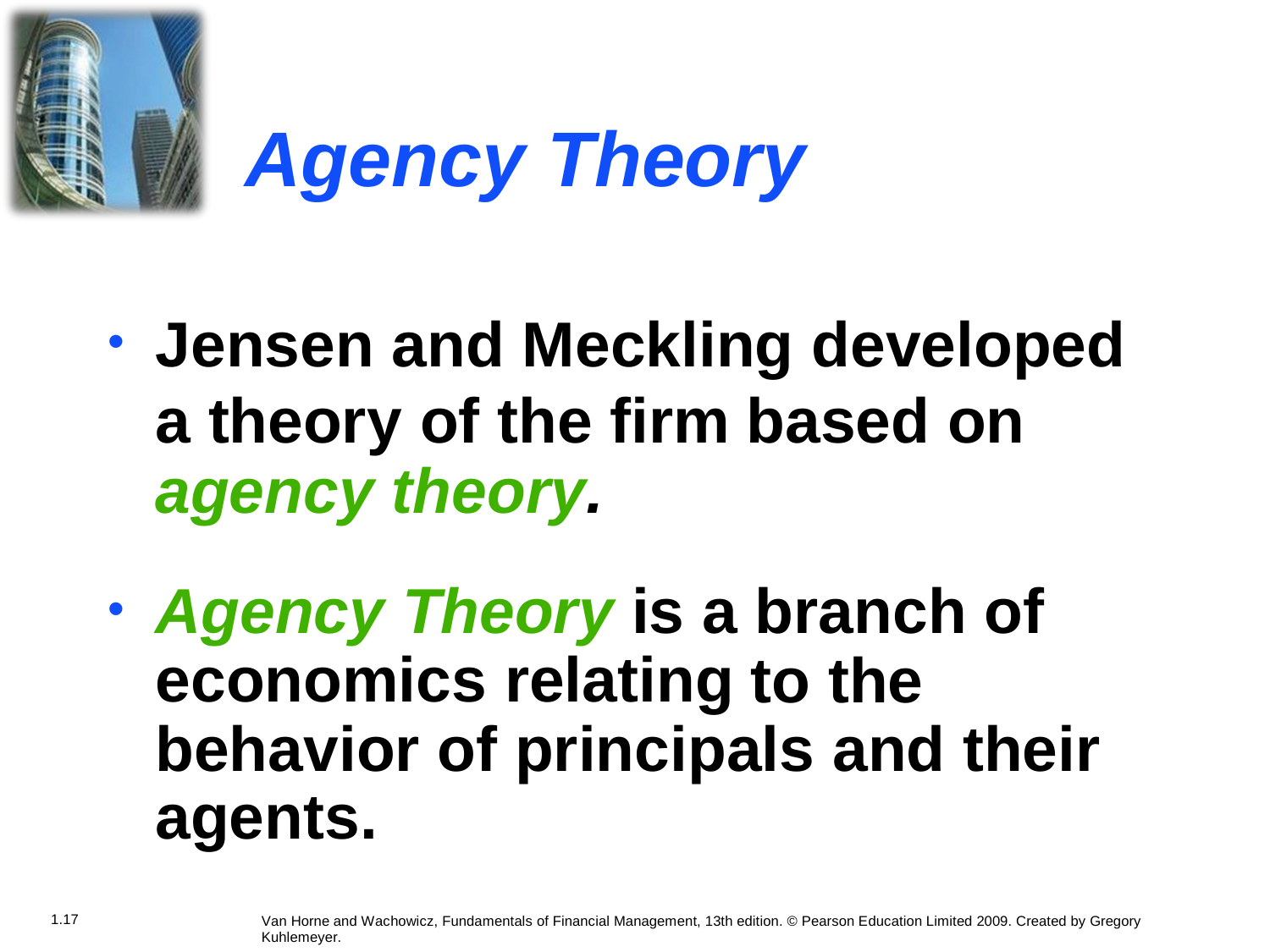

Agency
Theory
Jensen and Meckling developed
•
a theory of the firm
agency theory.
Agency Theory is a economics relating
based on
branch of
to the
•
behavior of principals and their
agents.
1.17
Van Horne and Wachowicz, Fundamentals of Financial Management, 13th edition. © Pearson Education Limited 2009. Created by Gregory Kuhlemeyer.